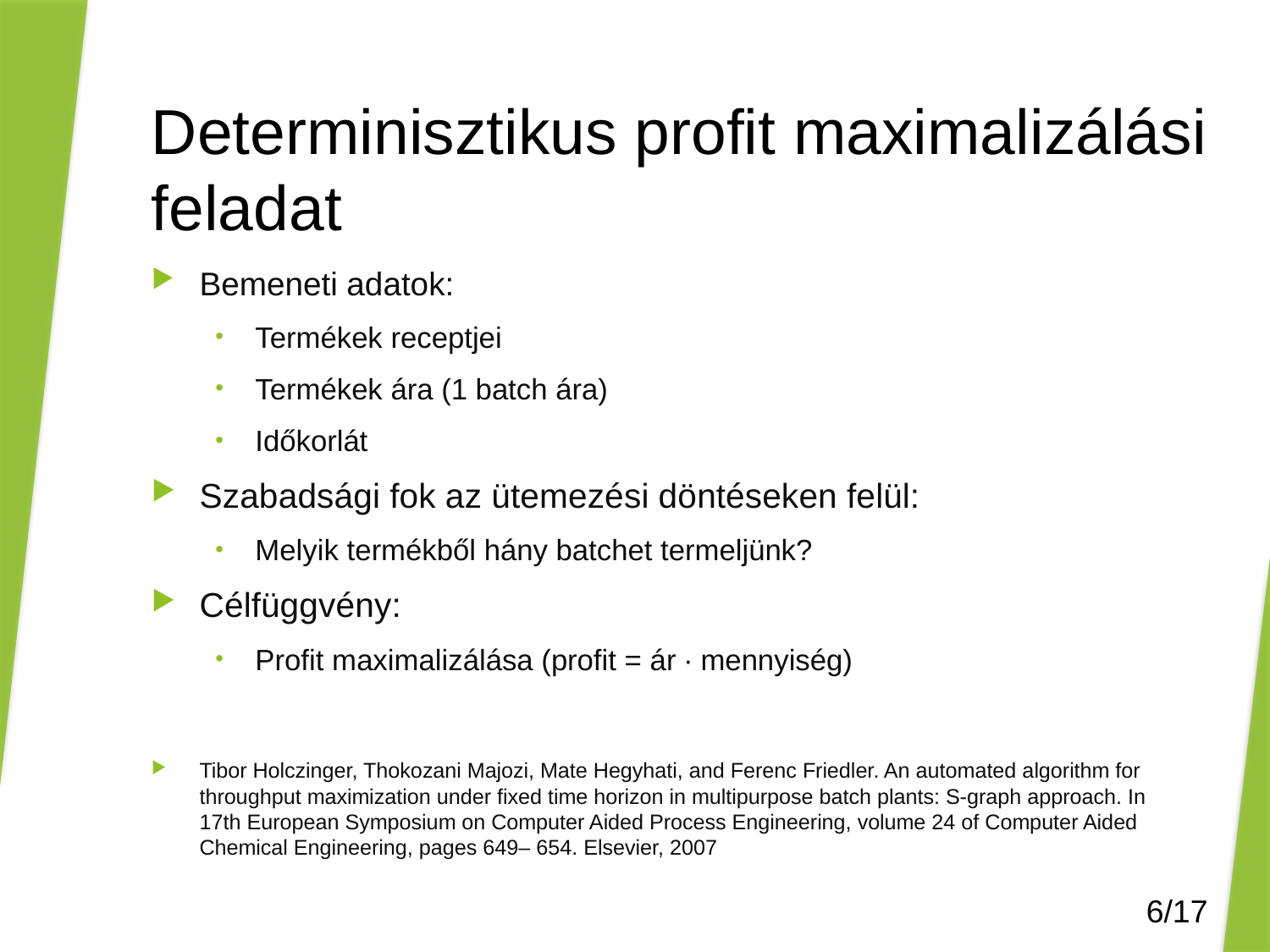

# Determinisztikus profit maximalizálási feladat
Bemeneti adatok:
Termékek receptjei
Termékek ára (1 batch ára)
Időkorlát
Szabadsági fok az ütemezési döntéseken felül:
Melyik termékből hány batchet termeljünk?
Célfüggvény:
Profit maximalizálása (profit = ár ∙ mennyiség)

Tibor Holczinger, Thokozani Majozi, Mate Hegyhati, and Ferenc Friedler. An automated algorithm for throughput maximization under fixed time horizon in multipurpose batch plants: S-graph approach. In 17th European Symposium on Computer Aided Process Engineering, volume 24 of Computer Aided Chemical Engineering, pages 649– 654. Elsevier, 2007

6/17